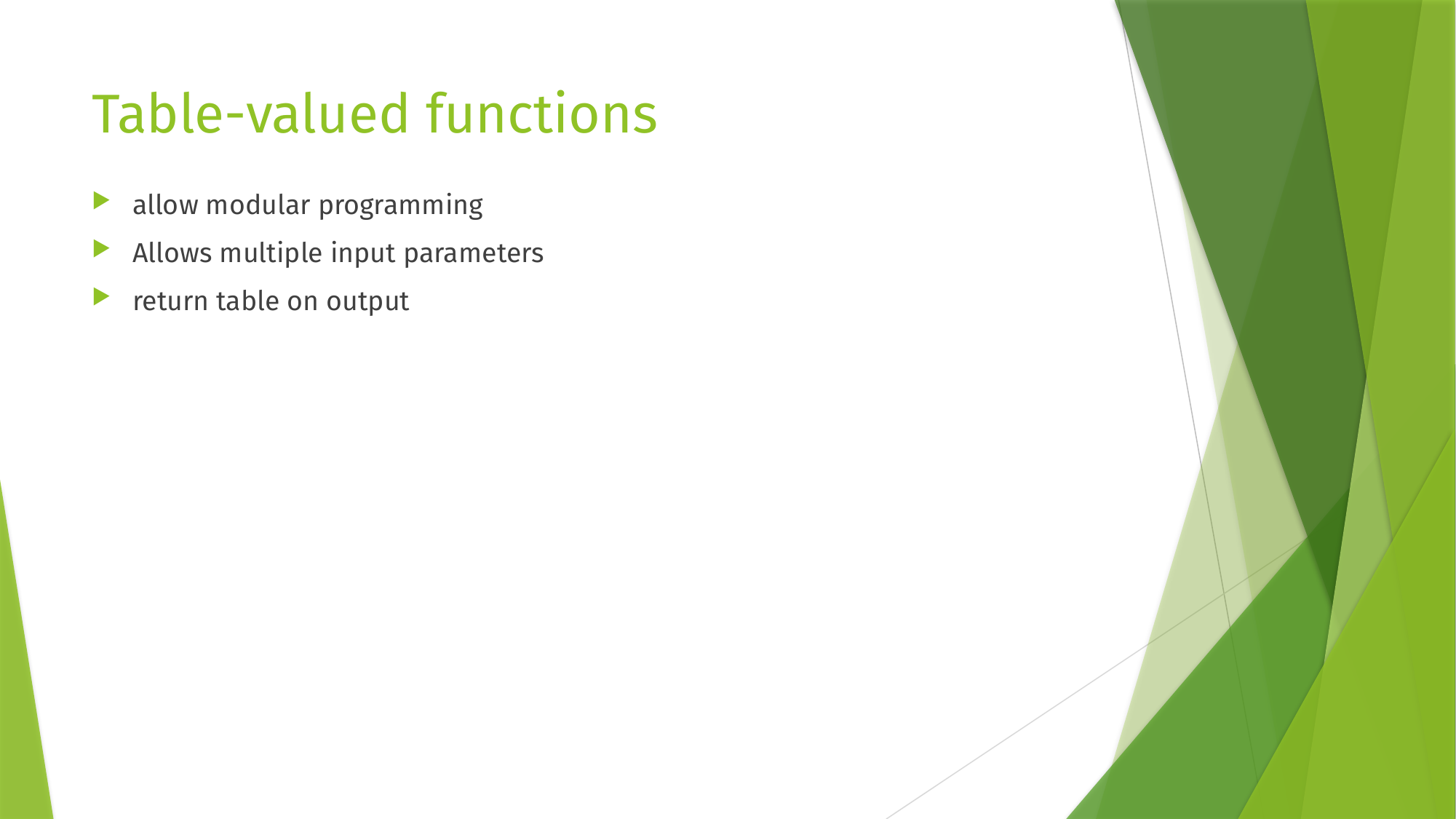

# Table-valued functions
allow modular programming
Allows multiple input parameters
return table on output